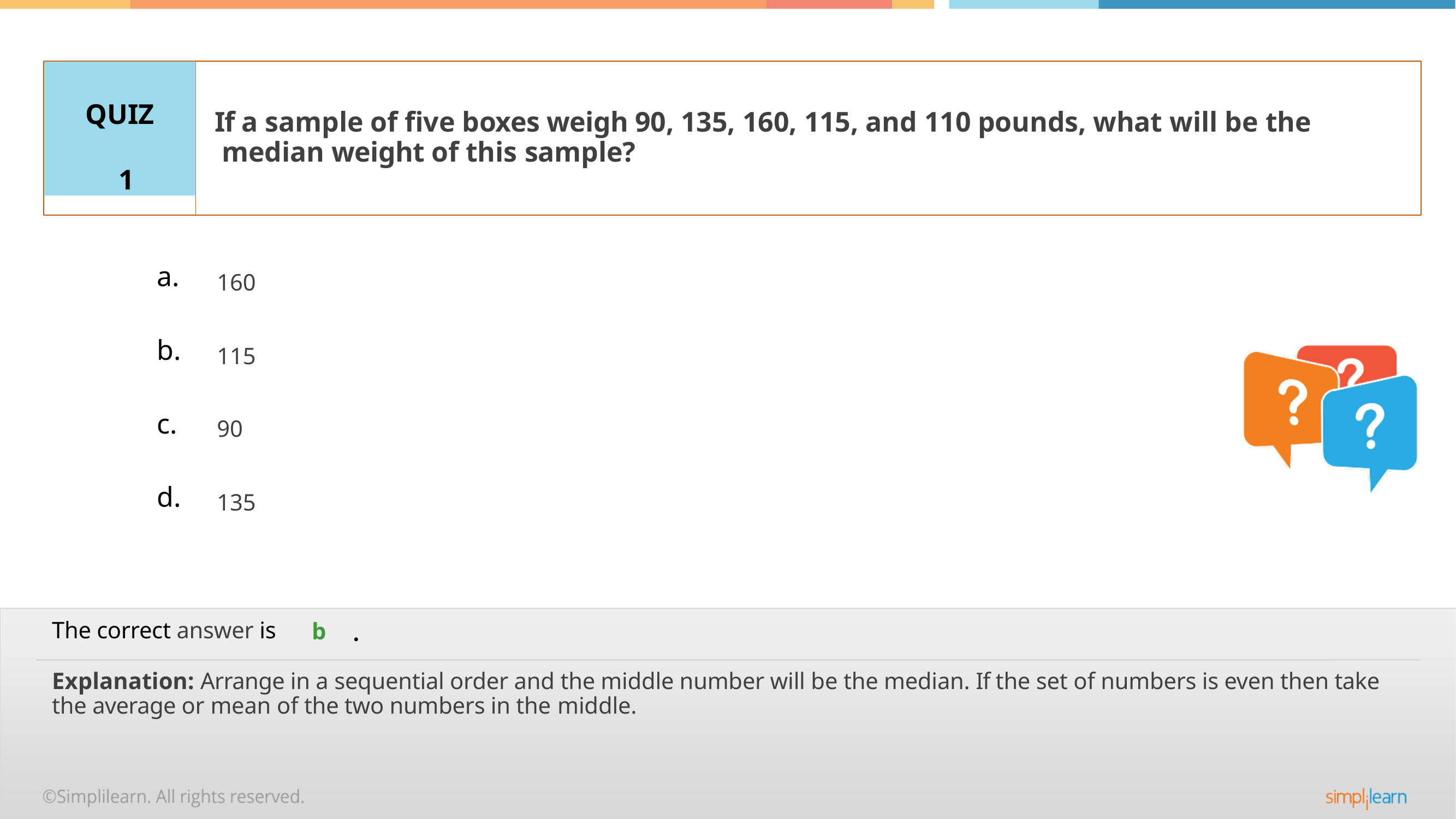

QUIZ  1
If a sample of five boxes weigh 90, 135, 160, 115, and 110 pounds, what will be the  median weight of this sample?
a.
160
b.
115

c.
90
d.
135

.
The correct answer is
b

Explanation: Arrange in a sequential order and the middle number will be the median. If the set of numbers is even then take  the average or mean of the two numbers in the middle.